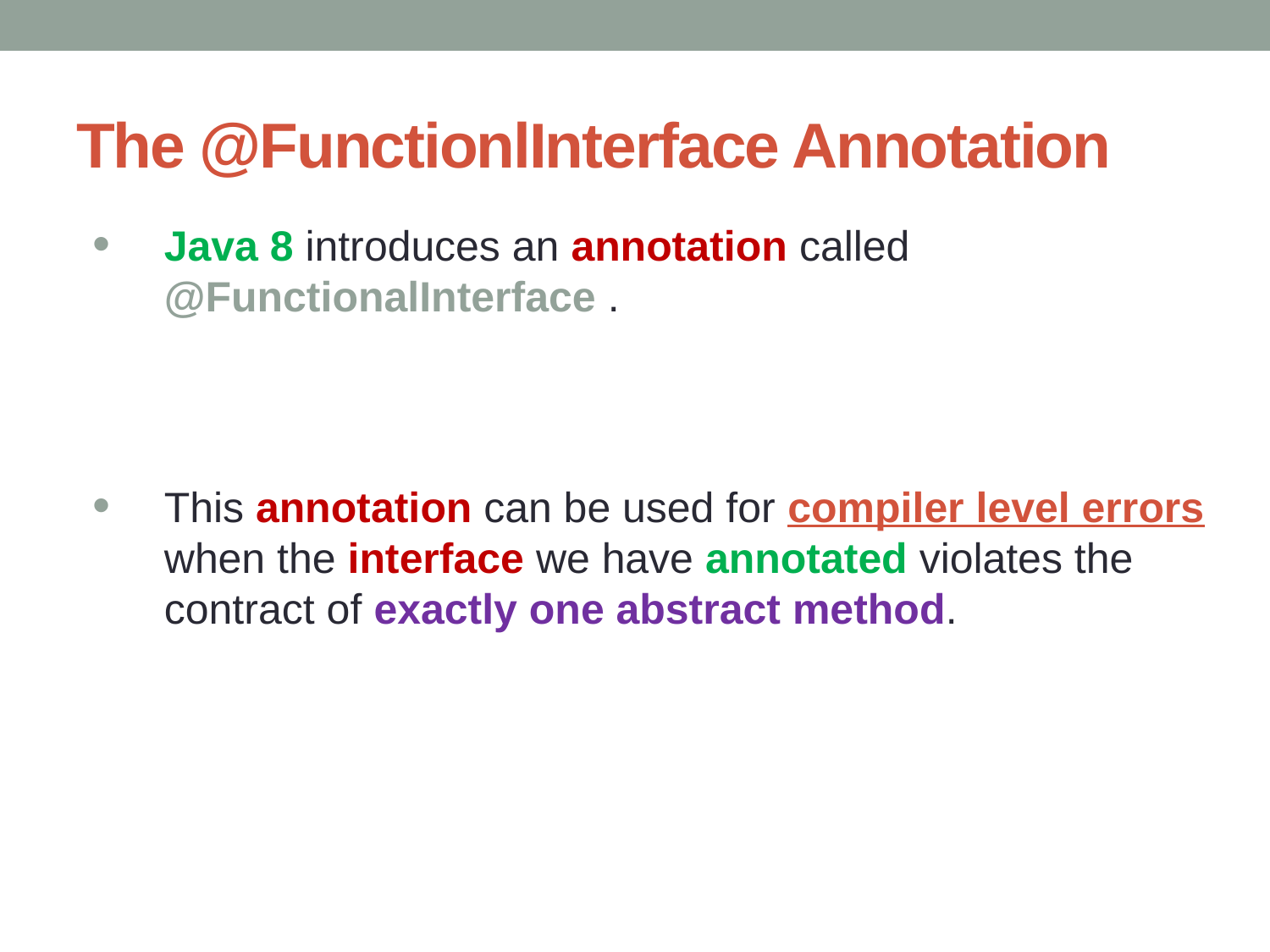

# The @FunctionlInterface Annotation
Java 8 introduces an annotation called @FunctionalInterface .

This annotation can be used for compiler level errors when the interface we have annotated violates the contract of exactly one abstract method.